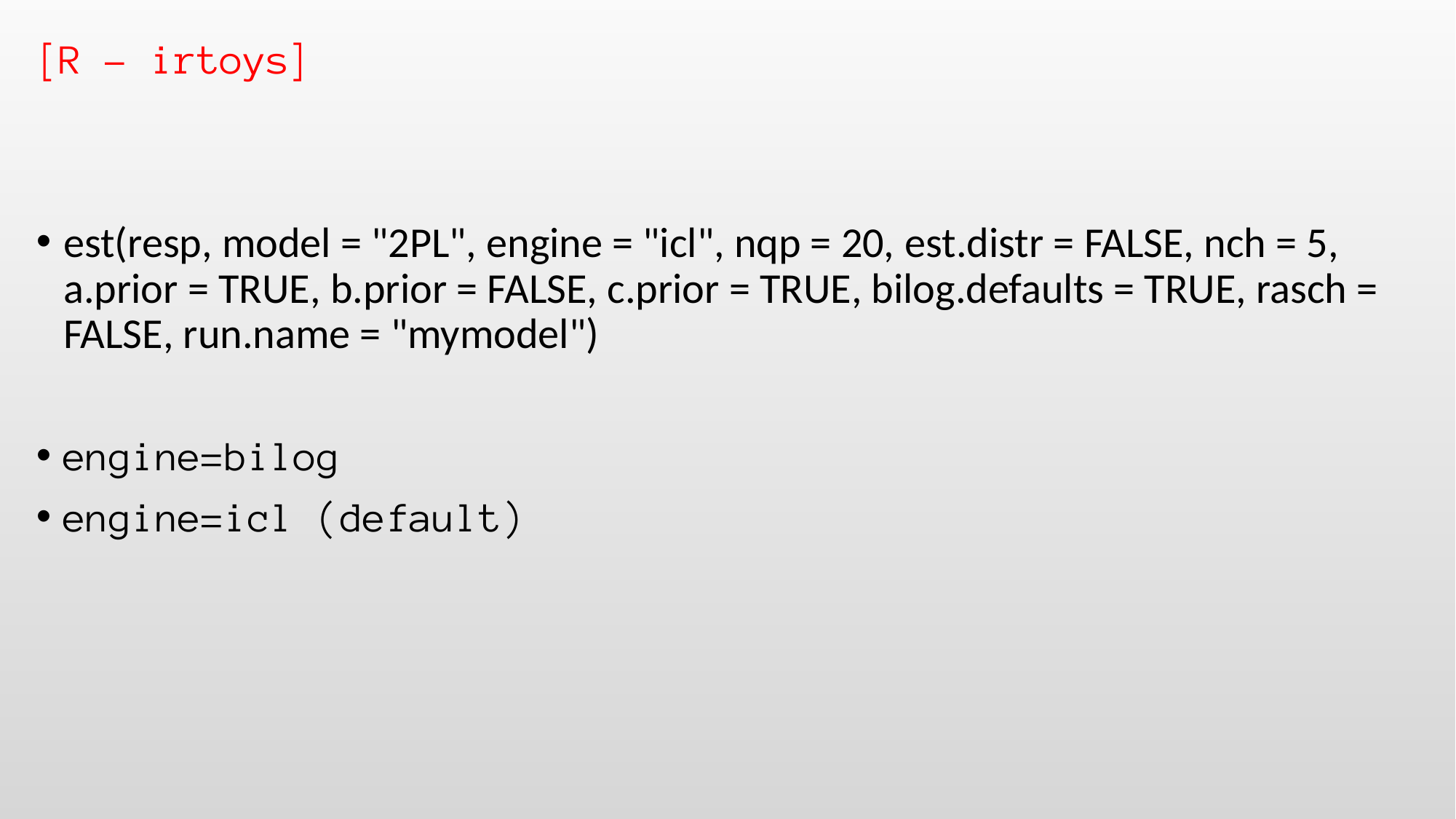

[R - irtoys]

est(resp, model = "2PL", engine = "icl", nqp = 20, est.distr = FALSE, nch = 5, a.prior = TRUE, b.prior = FALSE, c.prior = TRUE, bilog.defaults = TRUE, rasch = FALSE, run.name = "mymodel")

engine=bilog
engine=icl (default)